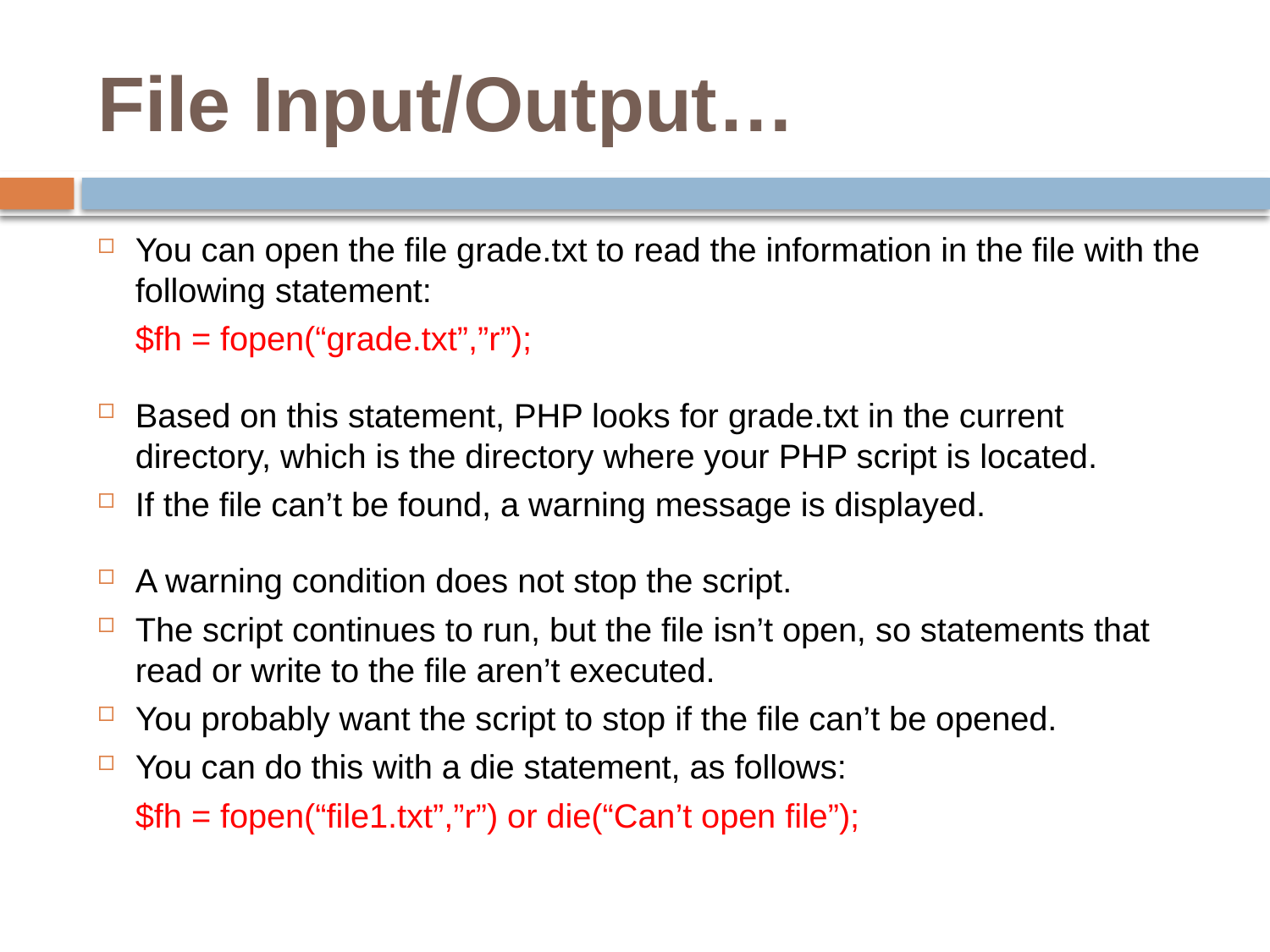

# File Input/Output…
You can open the file grade.txt to read the information in the file with the following statement:
	$fh = fopen(“grade.txt”,”r”);

Based on this statement, PHP looks for grade.txt in the current directory, which is the directory where your PHP script is located.
If the file can’t be found, a warning message is displayed.

A warning condition does not stop the script.
The script continues to run, but the file isn’t open, so statements that read or write to the file aren’t executed.
You probably want the script to stop if the file can’t be opened.
You can do this with a die statement, as follows:
	$fh = fopen(“file1.txt”,”r”) or die(“Can’t open file”);